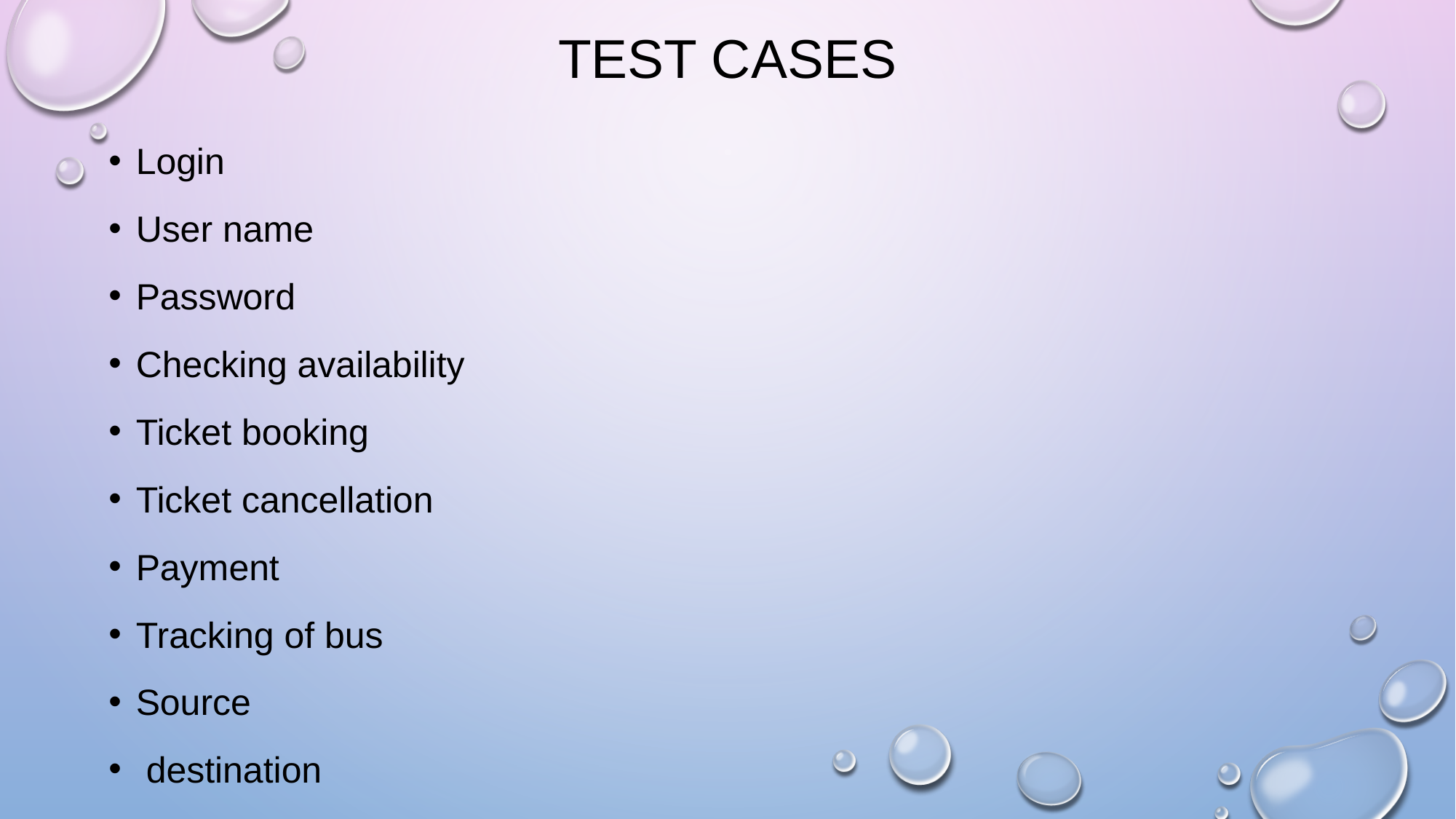

# TEST CASES
Login
User name
Password
Checking availability
Ticket booking
Ticket cancellation
Payment
Tracking of bus
Source
 destination